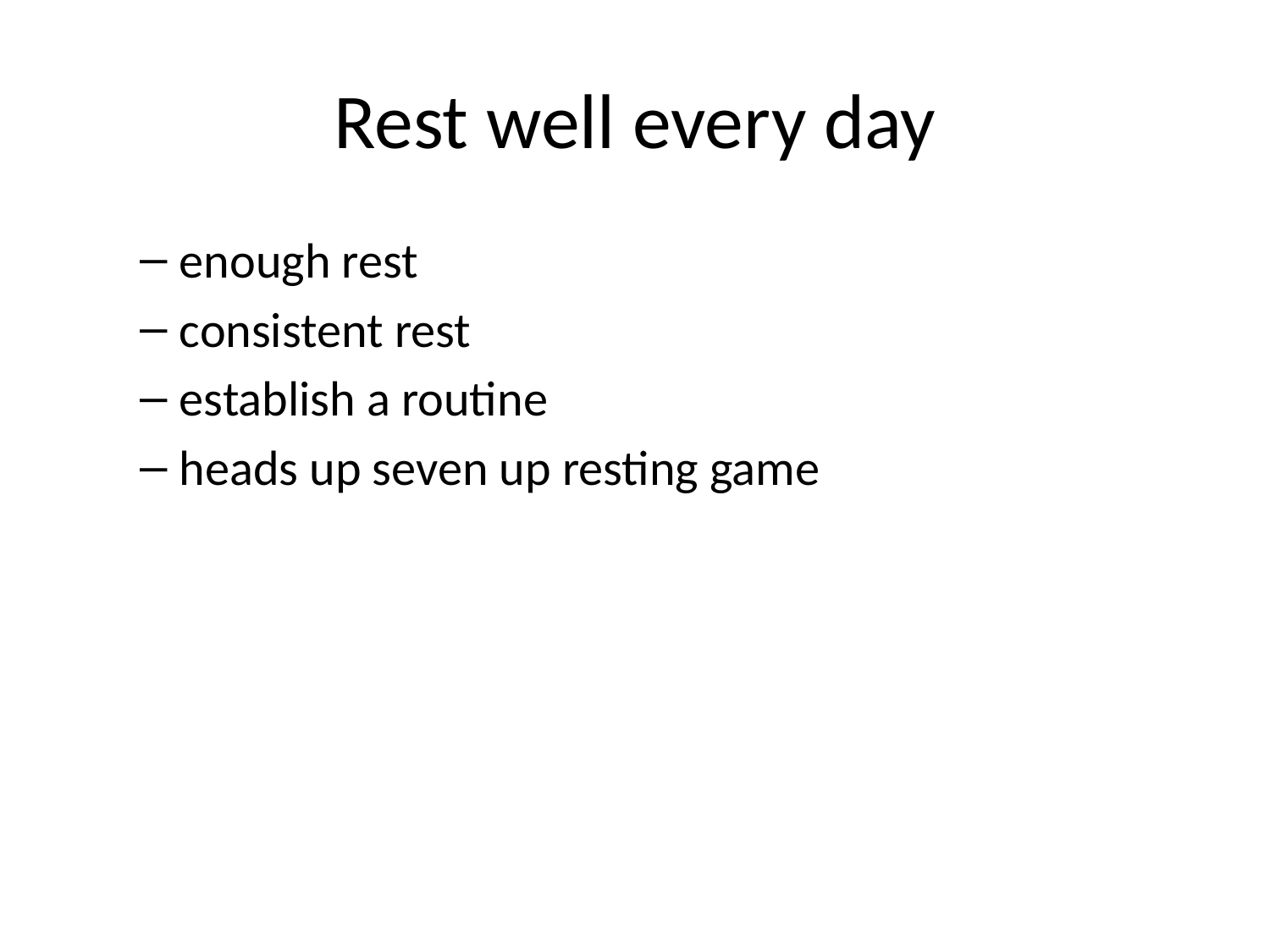

# Rest well every day
enough rest
consistent rest
establish a routine
heads up seven up resting game